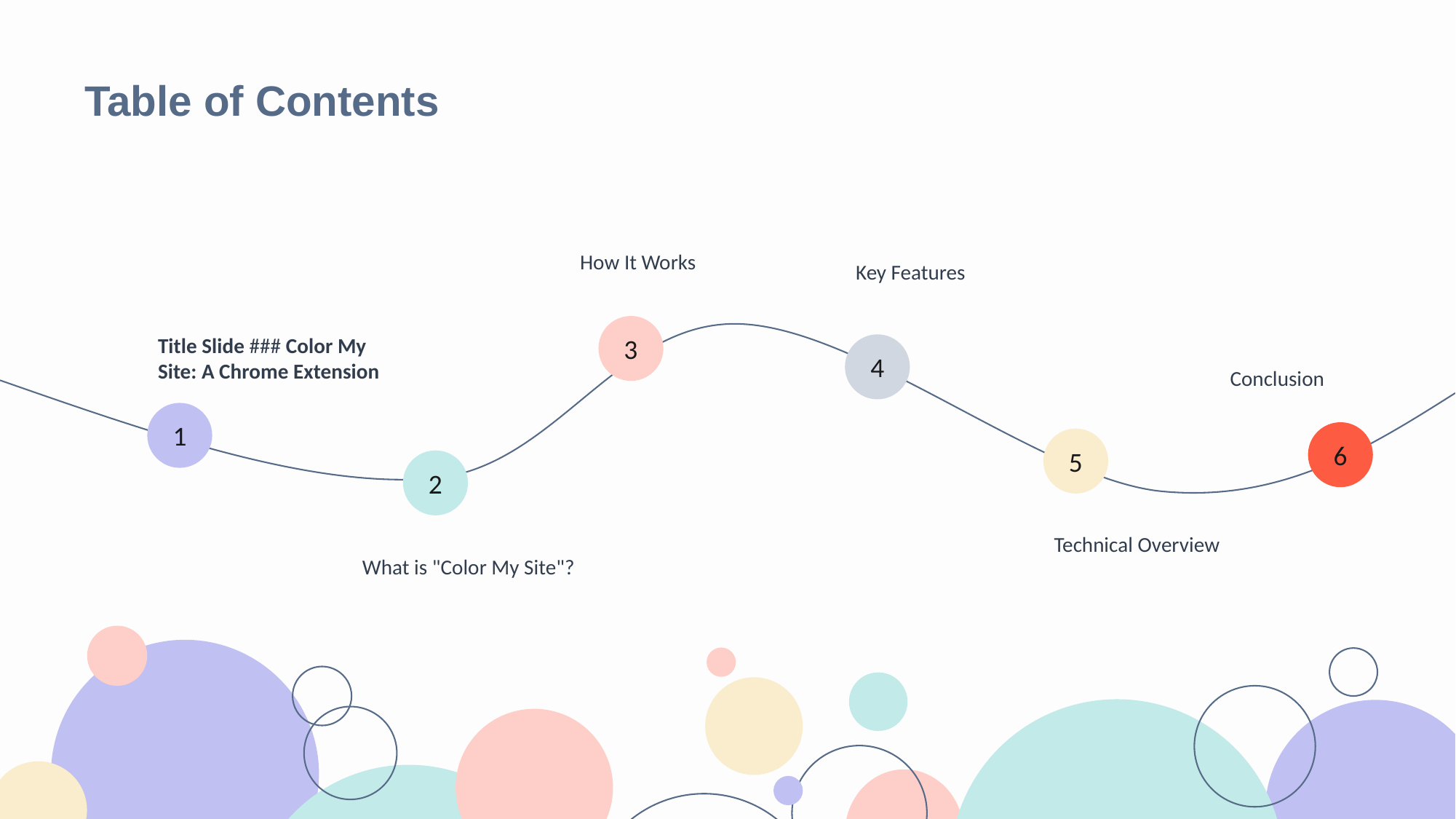

Table of Contents
How It Works
Key Features
3

Title Slide ### Color My Site: A Chrome Extension
4
Conclusion
1
6
5
2
Technical Overview
What is "Color My Site"?